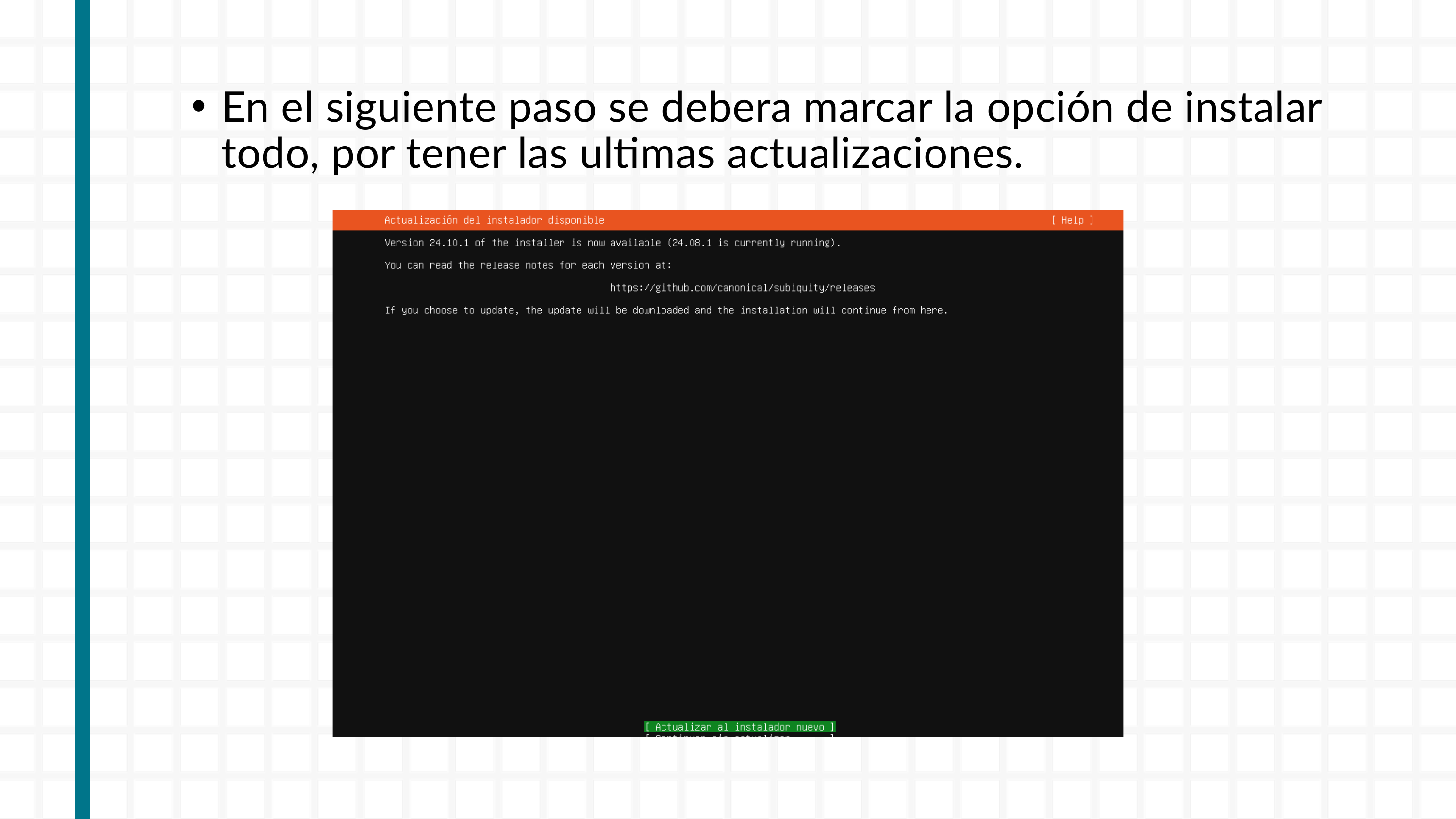

En el siguiente paso se debera marcar la opción de instalar todo, por tener las ultimas actualizaciones.